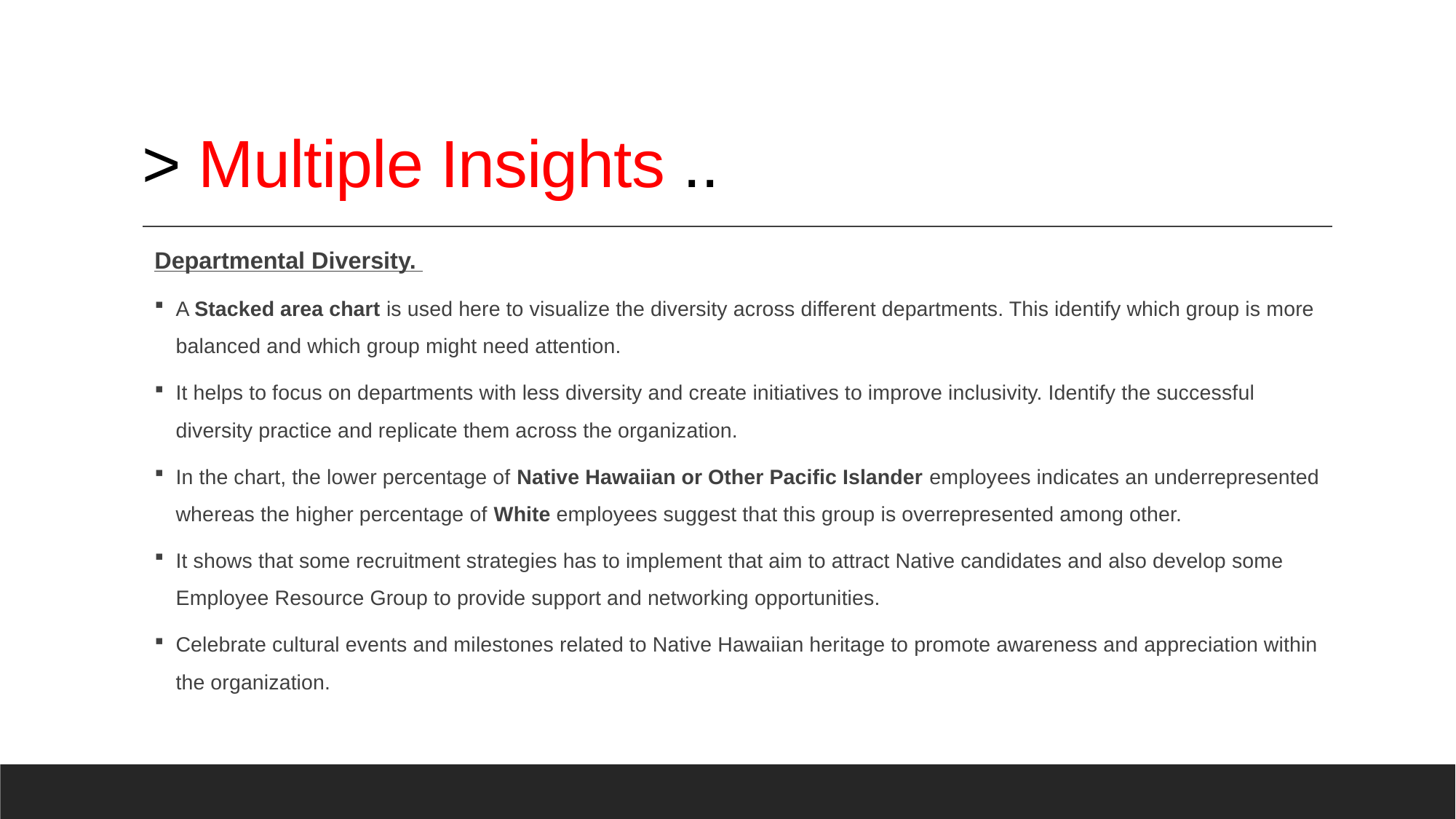

# > Multiple Insights ..
Departmental Diversity.
A Stacked area chart is used here to visualize the diversity across different departments. This identify which group is more balanced and which group might need attention.
It helps to focus on departments with less diversity and create initiatives to improve inclusivity. Identify the successful diversity practice and replicate them across the organization.
In the chart, the lower percentage of Native Hawaiian or Other Pacific Islander employees indicates an underrepresented whereas the higher percentage of White employees suggest that this group is overrepresented among other.
It shows that some recruitment strategies has to implement that aim to attract Native candidates and also develop some Employee Resource Group to provide support and networking opportunities.
Celebrate cultural events and milestones related to Native Hawaiian heritage to promote awareness and appreciation within the organization.